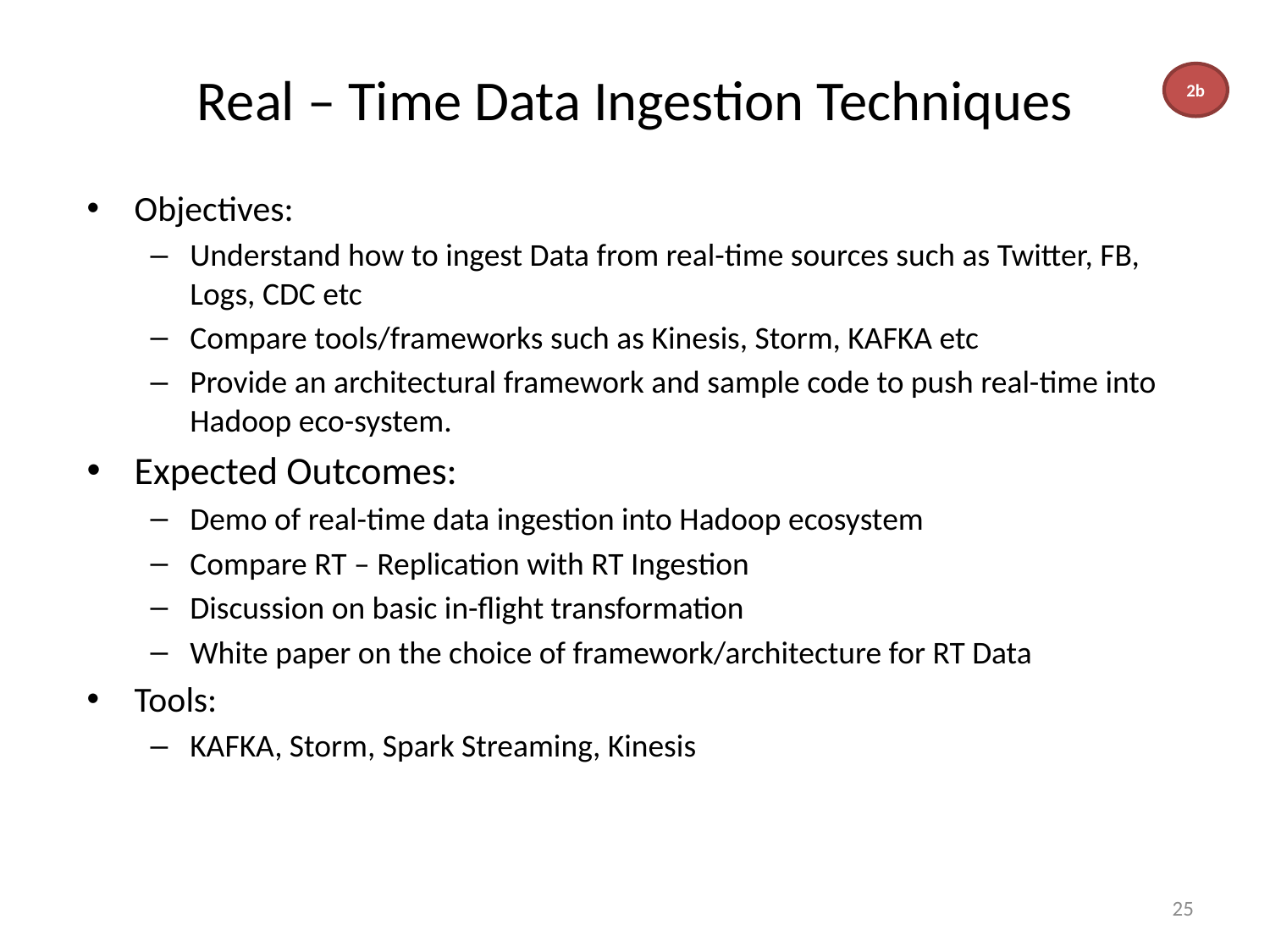

# Real – Time Data Ingestion Techniques
2b
Objectives:
Understand how to ingest Data from real-time sources such as Twitter, FB, Logs, CDC etc
Compare tools/frameworks such as Kinesis, Storm, KAFKA etc
Provide an architectural framework and sample code to push real-time into Hadoop eco-system.
Expected Outcomes:
Demo of real-time data ingestion into Hadoop ecosystem
Compare RT – Replication with RT Ingestion
Discussion on basic in-flight transformation
White paper on the choice of framework/architecture for RT Data
Tools:
KAFKA, Storm, Spark Streaming, Kinesis
25